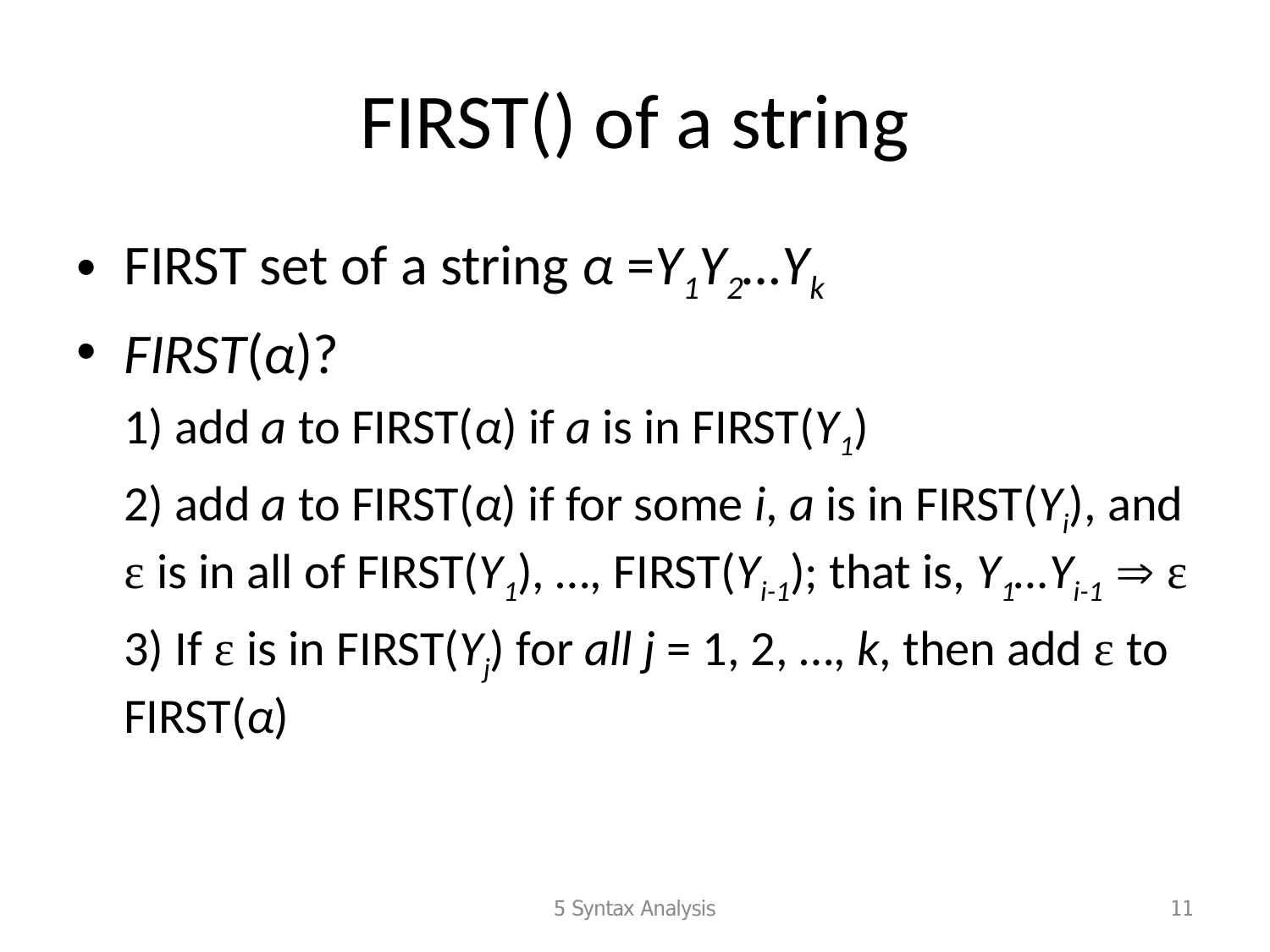

# FIRST() of a string
FIRST set of a string α =Y1Y2…Yk
FIRST(α)?
	1) add a to FIRST(α) if a is in FIRST(Y1)
	2) add a to FIRST(α) if for some i, a is in FIRST(Yi), and ε is in all of FIRST(Y1), …, FIRST(Yi-1); that is, Y1…Yi-1 ⇒ ε
	3) If ε is in FIRST(Yj) for all j = 1, 2, …, k, then add ε to FIRST(α)

5 Syntax Analysis
11